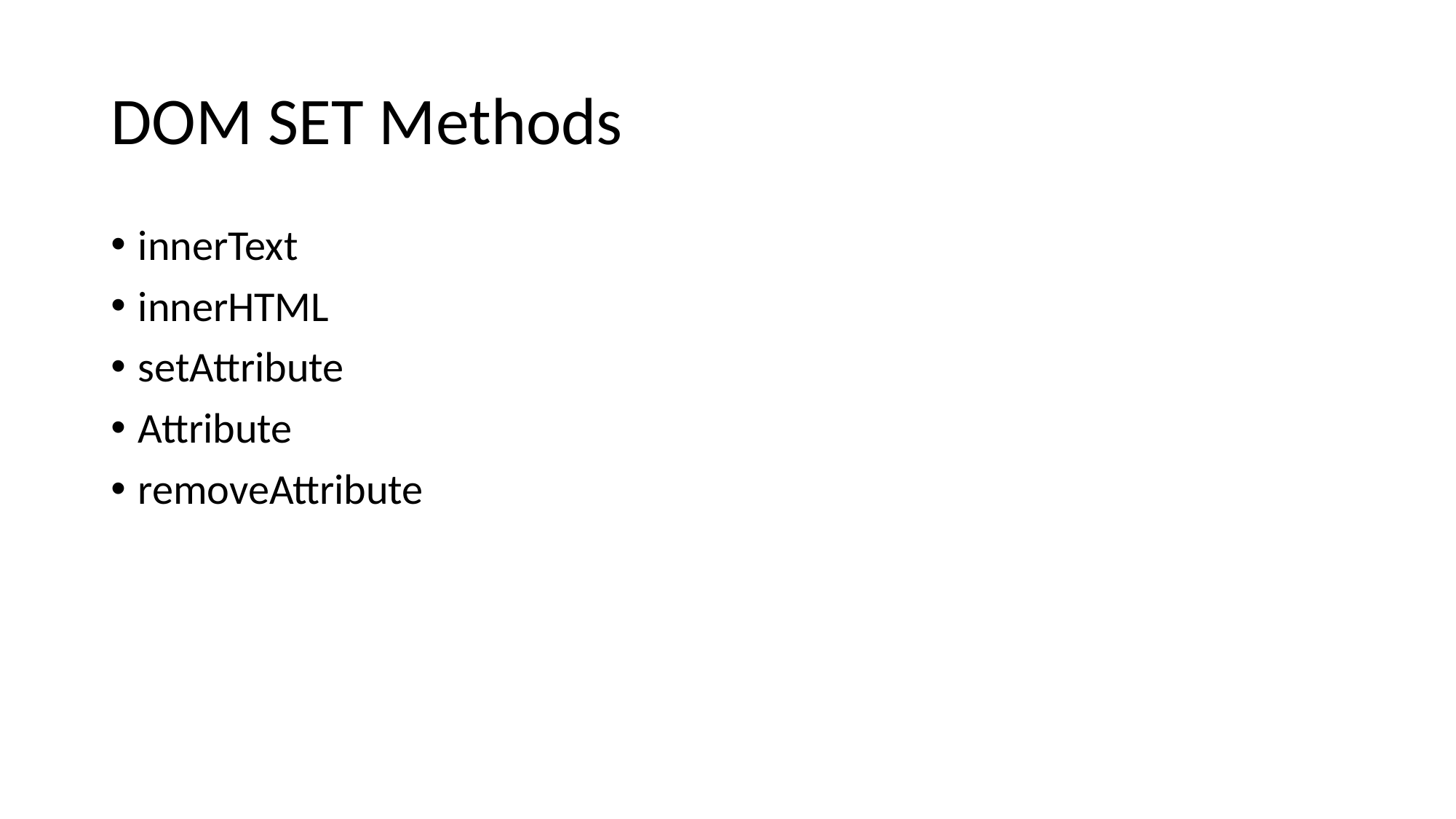

# DOM SET Methods
innerText
innerHTML
setAttribute
Attribute
removeAttribute